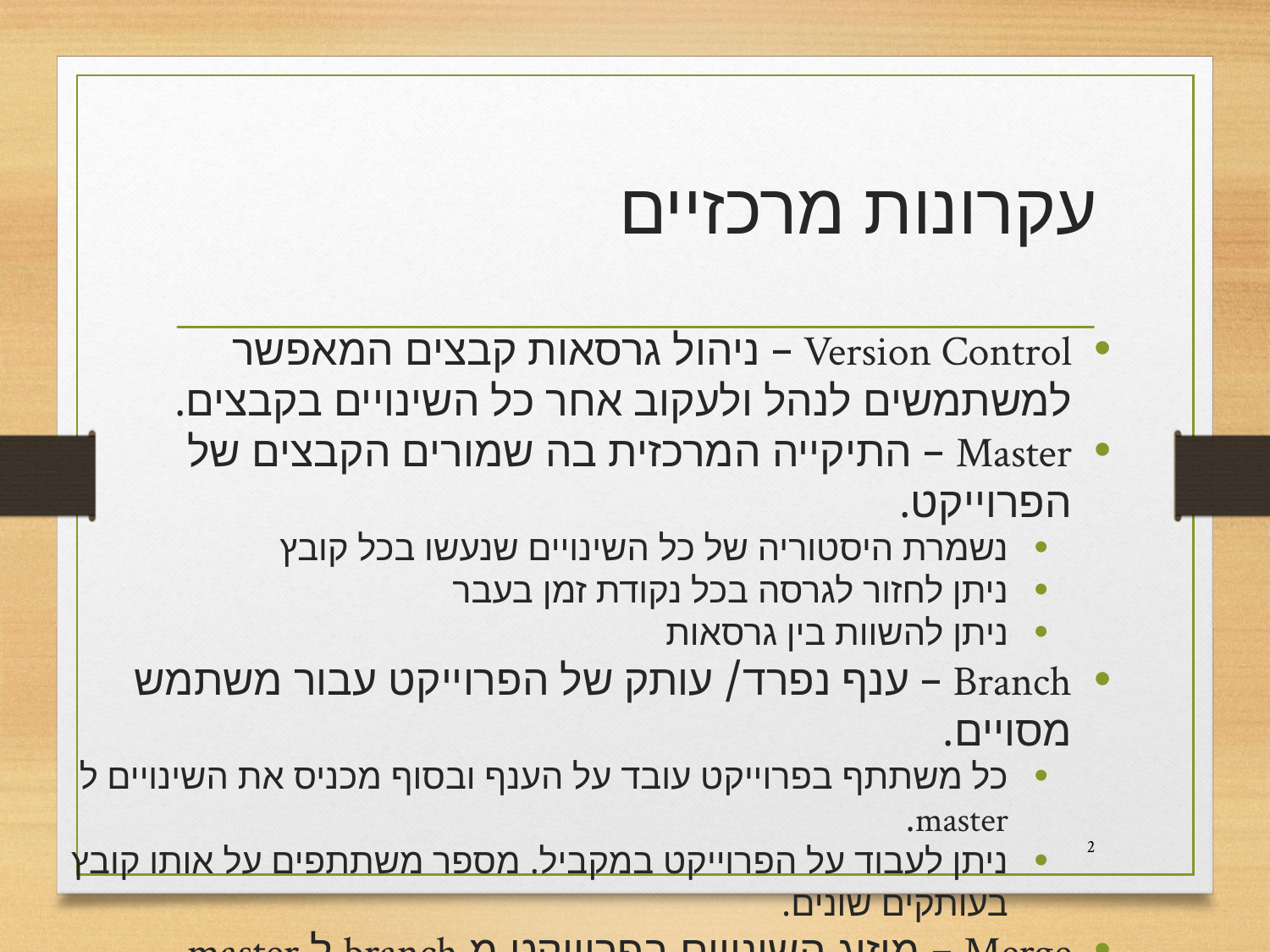

# עקרונות מרכזיים
Version Control – ניהול גרסאות קבצים המאפשר למשתמשים לנהל ולעקוב אחר כל השינויים בקבצים.
Master – התיקייה המרכזית בה שמורים הקבצים של הפרוייקט.
נשמרת היסטוריה של כל השינויים שנעשו בכל קובץ
ניתן לחזור לגרסה בכל נקודת זמן בעבר
ניתן להשוות בין גרסאות
Branch – ענף נפרד/ עותק של הפרוייקט עבור משתמש מסויים.
כל משתתף בפרוייקט עובד על הענף ובסוף מכניס את השינויים ל master.
ניתן לעבוד על הפרוייקט במקביל. מספר משתתפים על אותו קובץ בעותקים שונים.
Merge – מיזוג השינויים בפרוייקט מ branch ל master.
מתבצע לאחר שמבצעים שינוי ומוודאים שהוא תקין
2